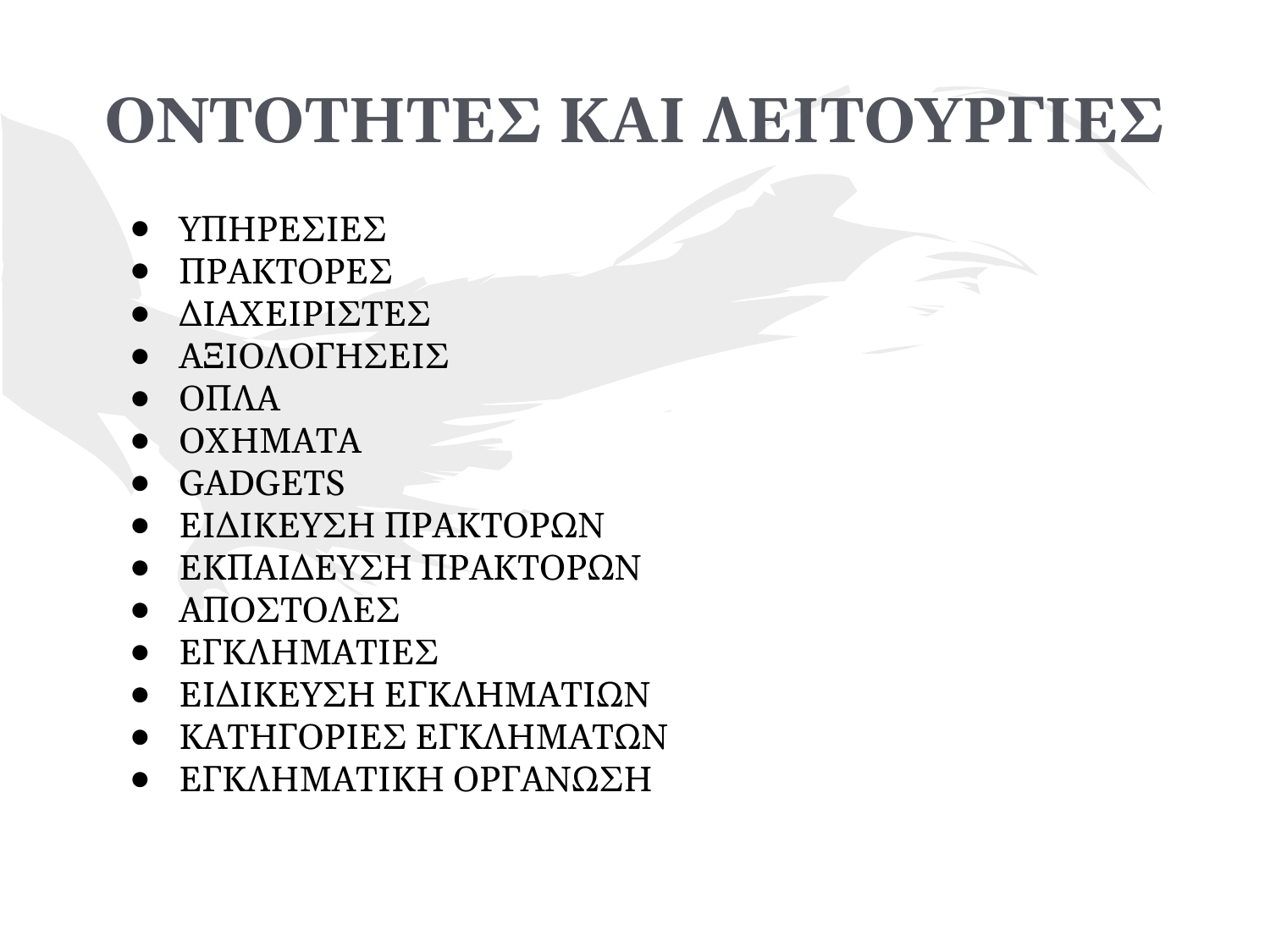

# ΟΝΤΟΤΗΤΕΣ ΚΑΙ ΛΕΙΤΟΥΡΓΙΕΣ
ΥΠΗΡΕΣΙΕΣ
ΠΡΑΚΤΟΡΕΣ
ΔΙΑΧΕΙΡΙΣΤΕΣ
ΑΞΙΟΛΟΓΗΣΕΙΣ
ΟΠΛΑ
ΟΧΗΜΑΤΑ
GADGETS
ΕΙΔΙΚΕΥΣΗ ΠΡΑΚΤΟΡΩΝ
ΕΚΠΑΙΔΕΥΣΗ ΠΡΑΚΤΟΡΩΝ
ΑΠΟΣΤΟΛΕΣ
ΕΓΚΛΗΜΑΤΙΕΣ
ΕΙΔΙΚΕΥΣΗ ΕΓΚΛΗΜΑΤΙΩΝ
ΚΑΤΗΓΟΡΙΕΣ ΕΓΚΛΗΜΑΤΩΝ
ΕΓΚΛΗΜΑΤΙΚΗ ΟΡΓΑΝΩΣΗ